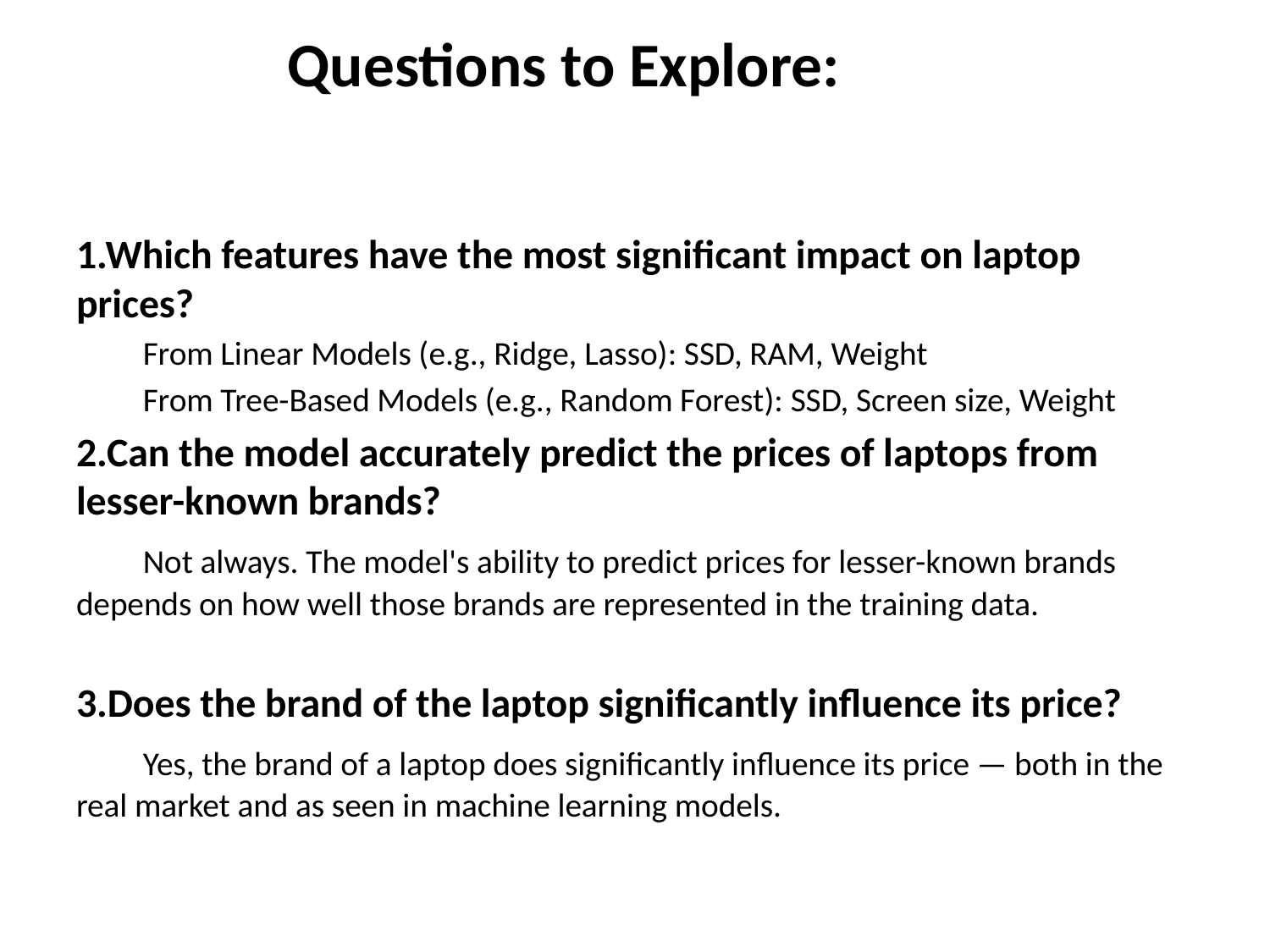

# Questions to Explore:
1.Which features have the most significant impact on laptop prices?
         From Linear Models (e.g., Ridge, Lasso): SSD, RAM, Weight
         From Tree-Based Models (e.g., Random Forest): SSD, Screen size, Weight
2.Can the model accurately predict the prices of laptops from lesser-known brands?
       Not always. The model's ability to predict prices for lesser-known brands depends on how well those brands are represented in the training data.

3.Does the brand of the laptop significantly influence its price?
       Yes, the brand of a laptop does significantly influence its price — both in the real market and as seen in machine learning models.